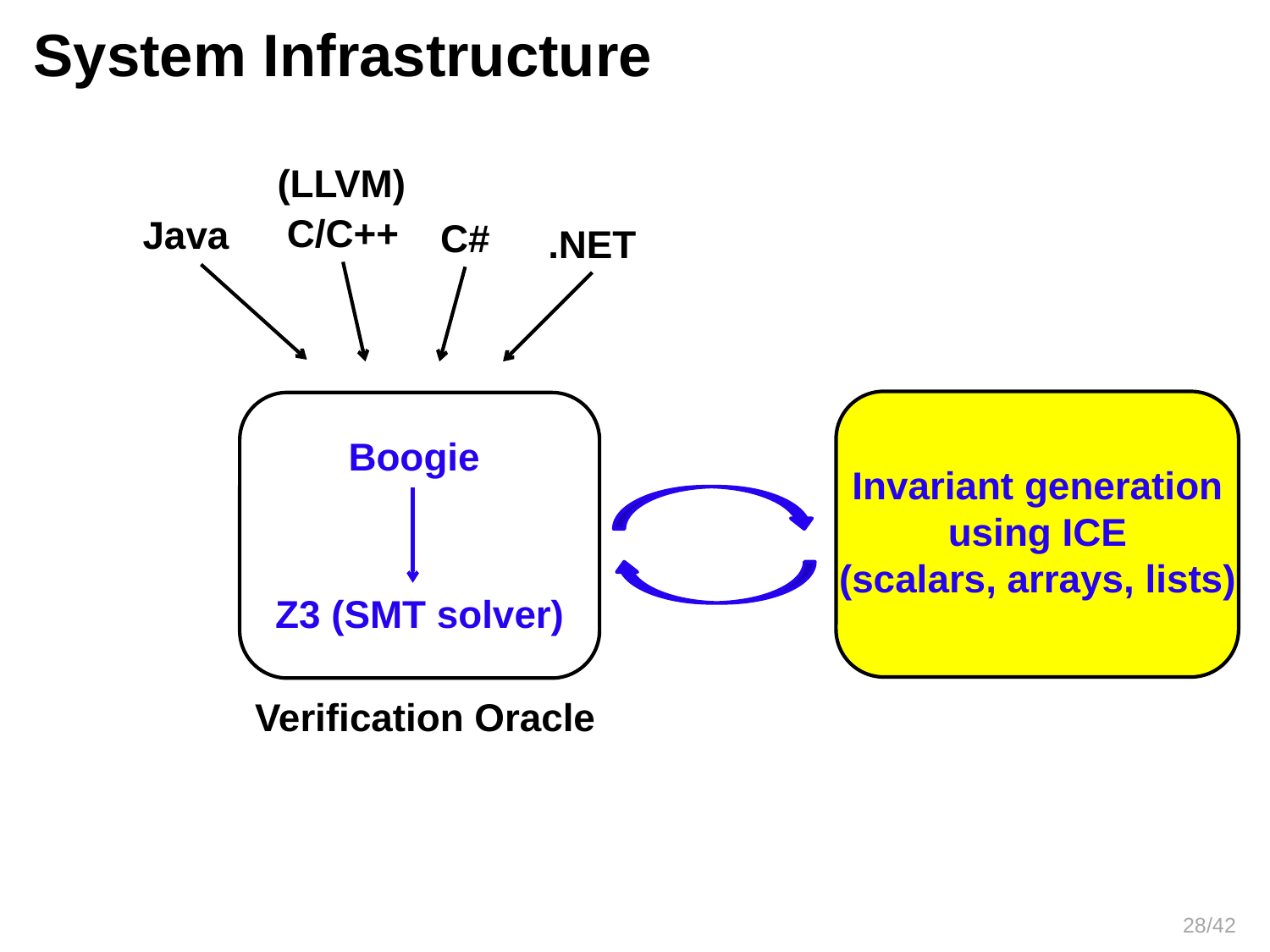

System Infrastructure
(LLVM)
C/C++
C#
.NET

Boogie
Z3 (SMT solver)
Verification Oracle
Java

Invariant generation
using ICE
(scalars, arrays, lists)

28/42